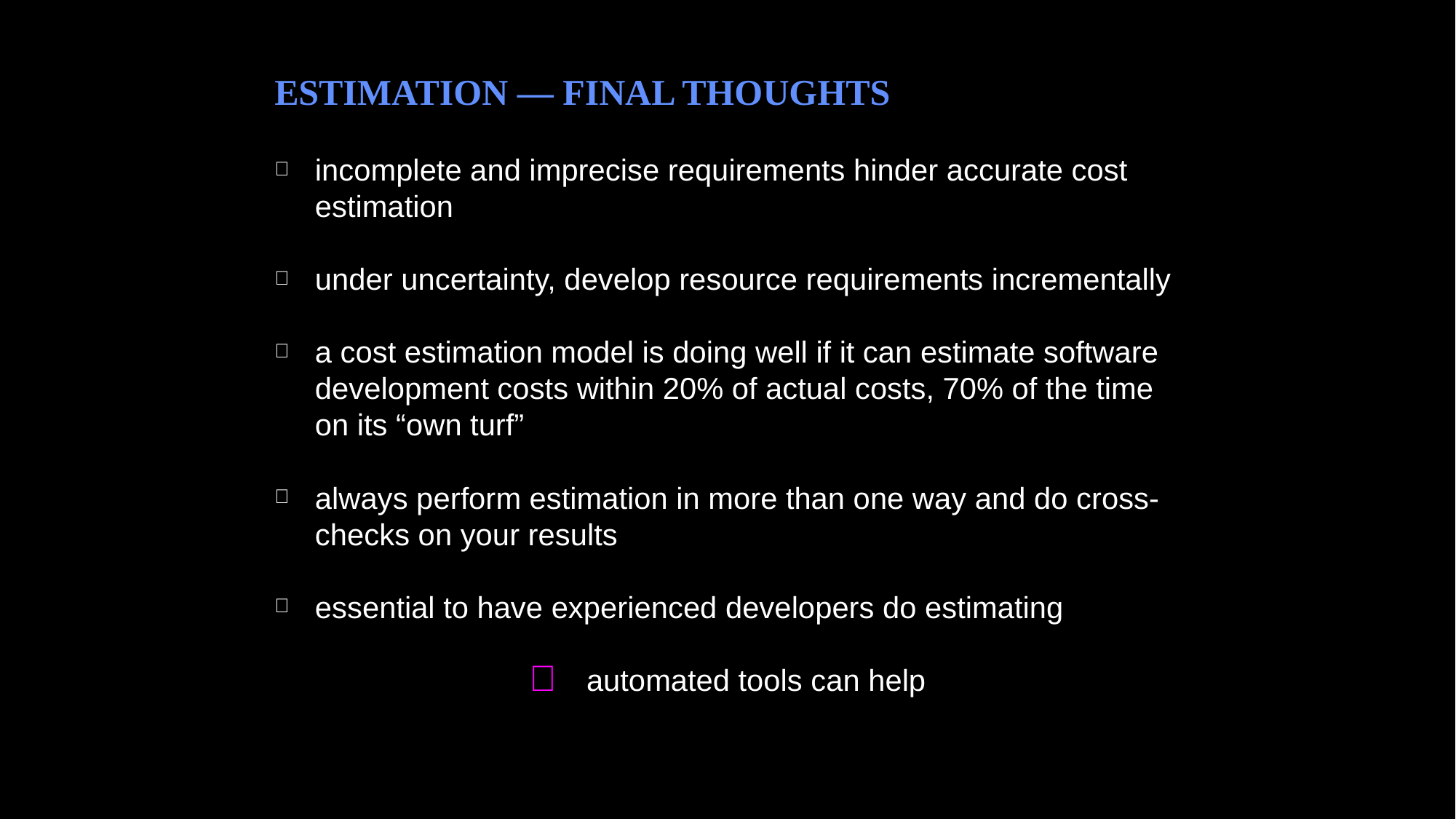

ESTIMATION — FINAL THOUGHTS
incomplete and imprecise requirements hinder accurate cost estimation
under uncertainty, develop resource requirements incrementally
a cost estimation model is doing well if it can estimate software development costs within 20% of actual costs, 70% of the time on its “own turf”
always perform estimation in more than one way and do cross-checks on your results
essential to have experienced developers do estimating
  automated tools can help